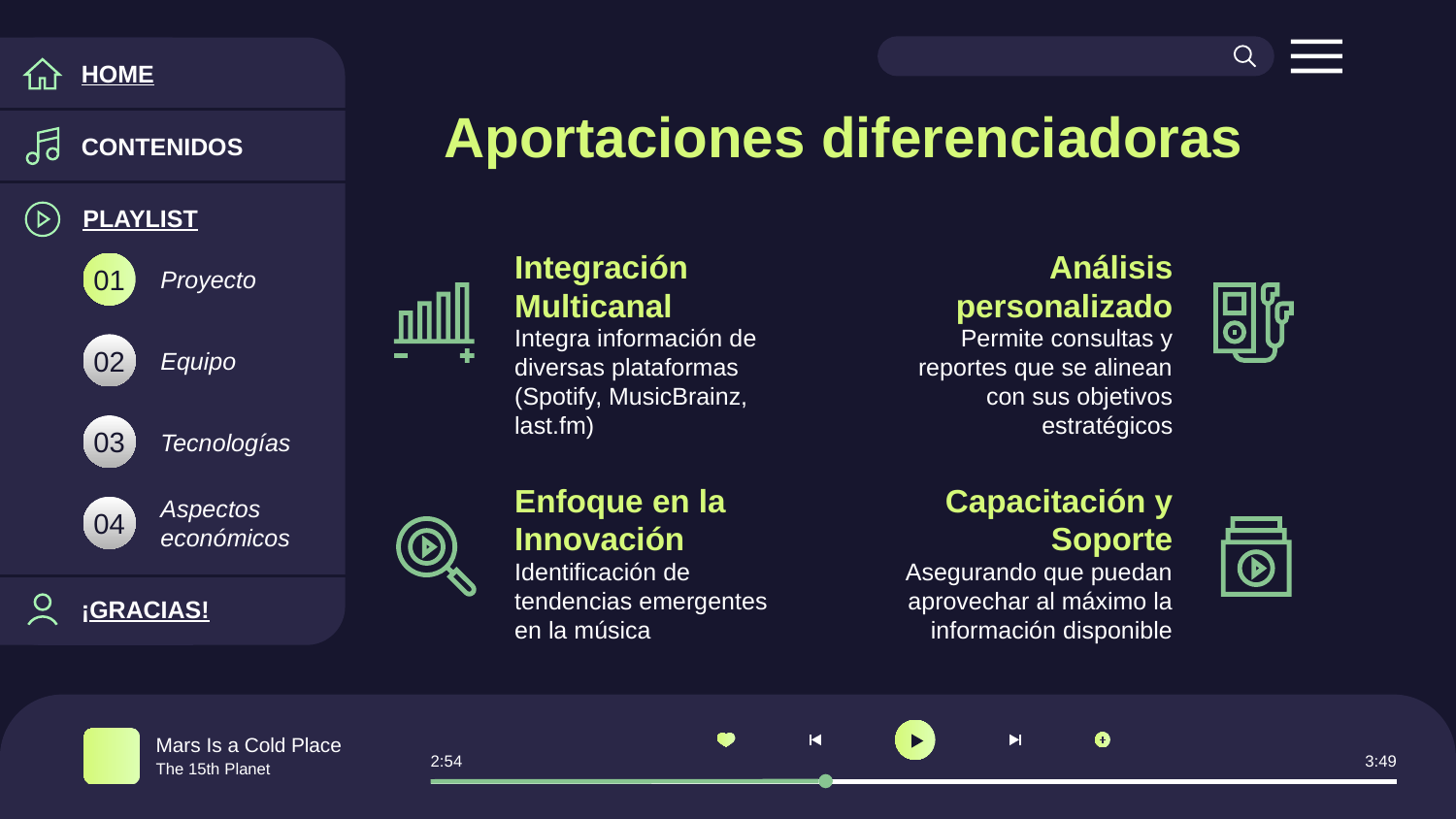

HOME

# Aportaciones diferenciadoras
CONTENIDOS

PLAYLIST

Proyecto
Integración Multicanal
Análisis personalizado
01

Integra información de diversas plataformas (Spotify, MusicBrainz, last.fm)
Permite consultas y reportes que se alinean con sus objetivos estratégicos
Equipo
02
Tecnologías
03
Enfoque en la Innovación
Capacitación y Soporte
Aspectos económicos
04

Identificación de tendencias emergentes en la música
Asegurando que puedan aprovechar al máximo la información disponible
¡GRACIAS!